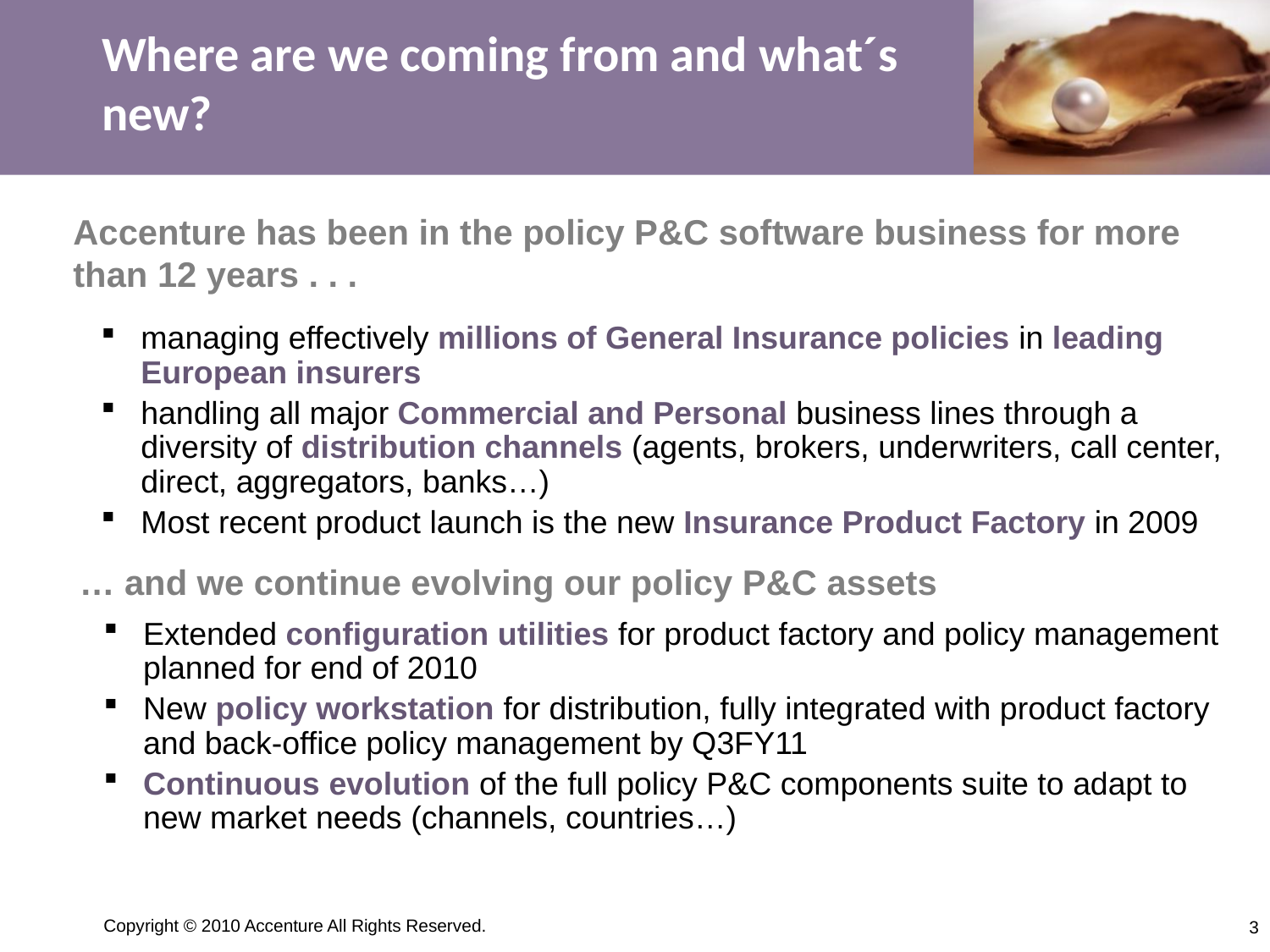

Where are we coming from and what´s new?
Accenture has been in the policy P&C software business for more than 12 years . . .
managing effectively millions of General Insurance policies in leading European insurers
handling all major Commercial and Personal business lines through a diversity of distribution channels (agents, brokers, underwriters, call center, direct, aggregators, banks…)
Most recent product launch is the new Insurance Product Factory in 2009

… and we continue evolving our policy P&C assets

Extended configuration utilities for product factory and policy management planned for end of 2010
New policy workstation for distribution, fully integrated with product factory and back-office policy management by Q3FY11
Continuous evolution of the full policy P&C components suite to adapt to new market needs (channels, countries…)